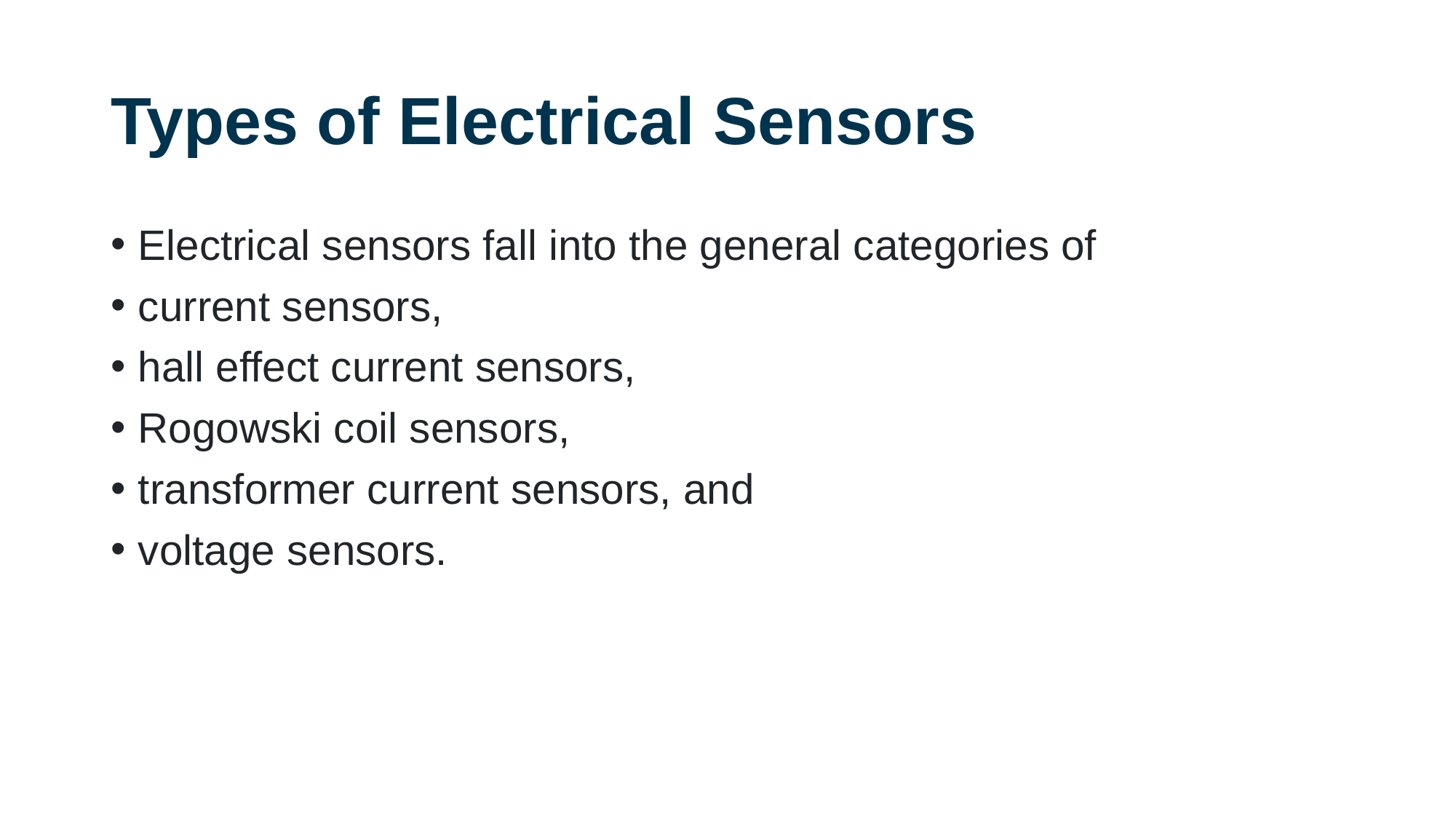

# Types of Electrical Sensors
Electrical sensors fall into the general categories of
current sensors,
hall effect current sensors,
Rogowski coil sensors,
transformer current sensors, and
voltage sensors.